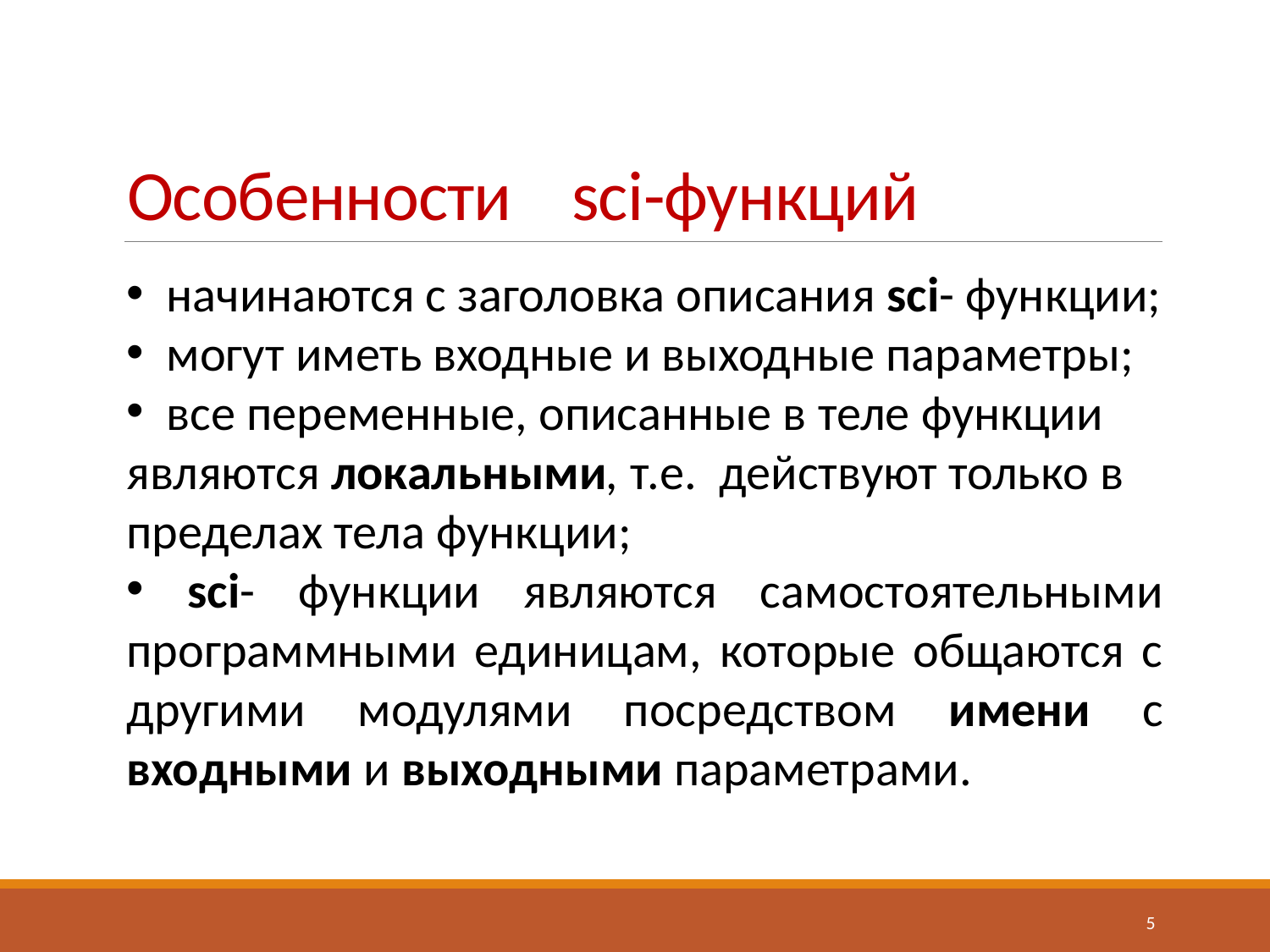

# Особенности    sci-функций
  начинаются с заголовка описания sci- функции;
  могут иметь входные и выходные параметры;
  все переменные, описанные в теле функции  являются локальными, т.е.  действуют только в пределах тела функции;
 sci- функции являются самостоятельными программными единицам, которые общаются с другими модулями посредством имени с входными и выходными параметрами.
5